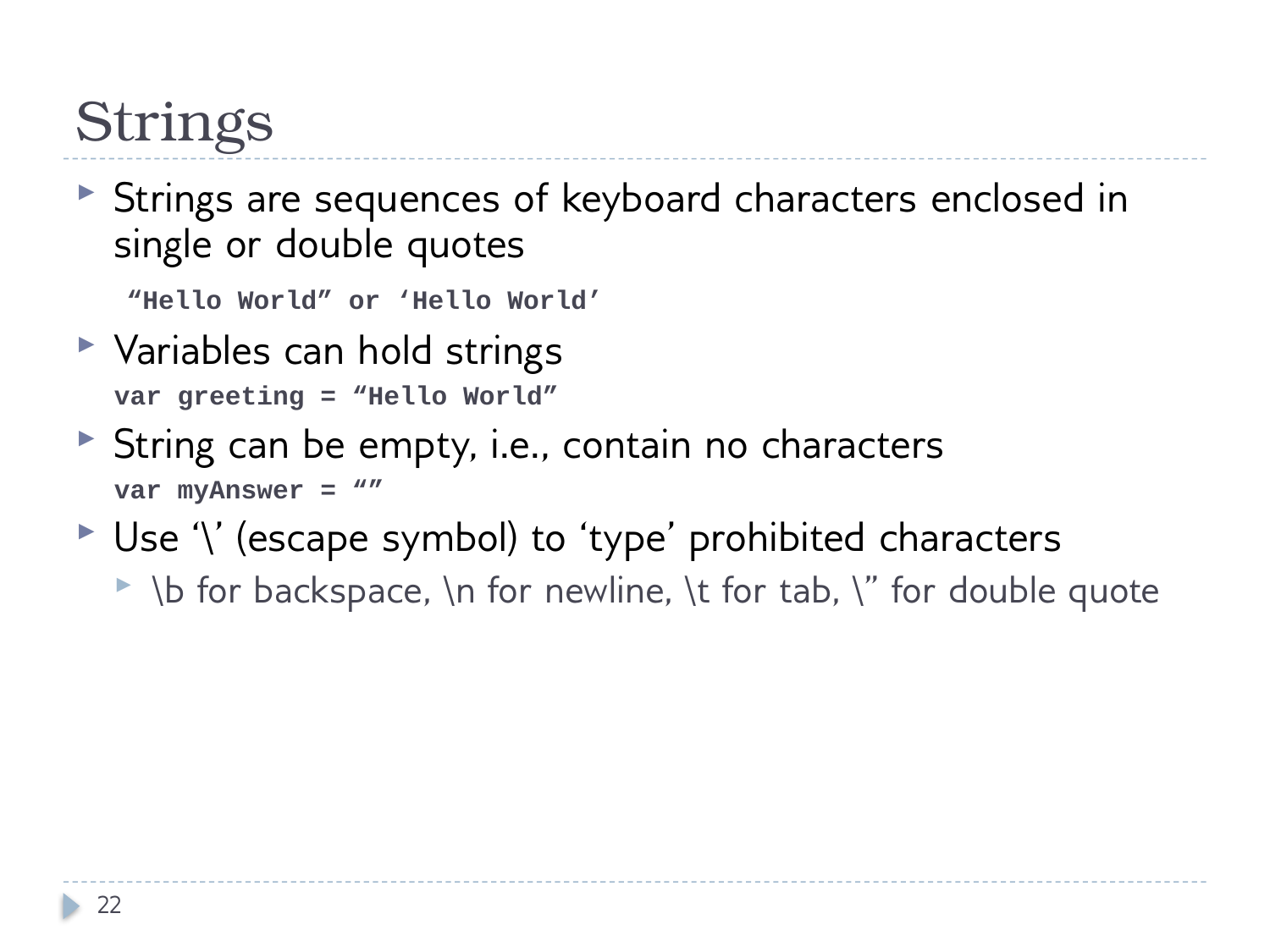

# Strings
Strings are sequences of keyboard characters enclosed in single or double quotes
 “Hello World” or ‘Hello World’
Variables can hold strings
var greeting = “Hello World”
String can be empty, i.e., contain no characters
var myAnswer = “”
Use ‘\’ (escape symbol) to ‘type’ prohibited characters
\b for backspace, \n for newline, \t for tab, \” for double quote
22